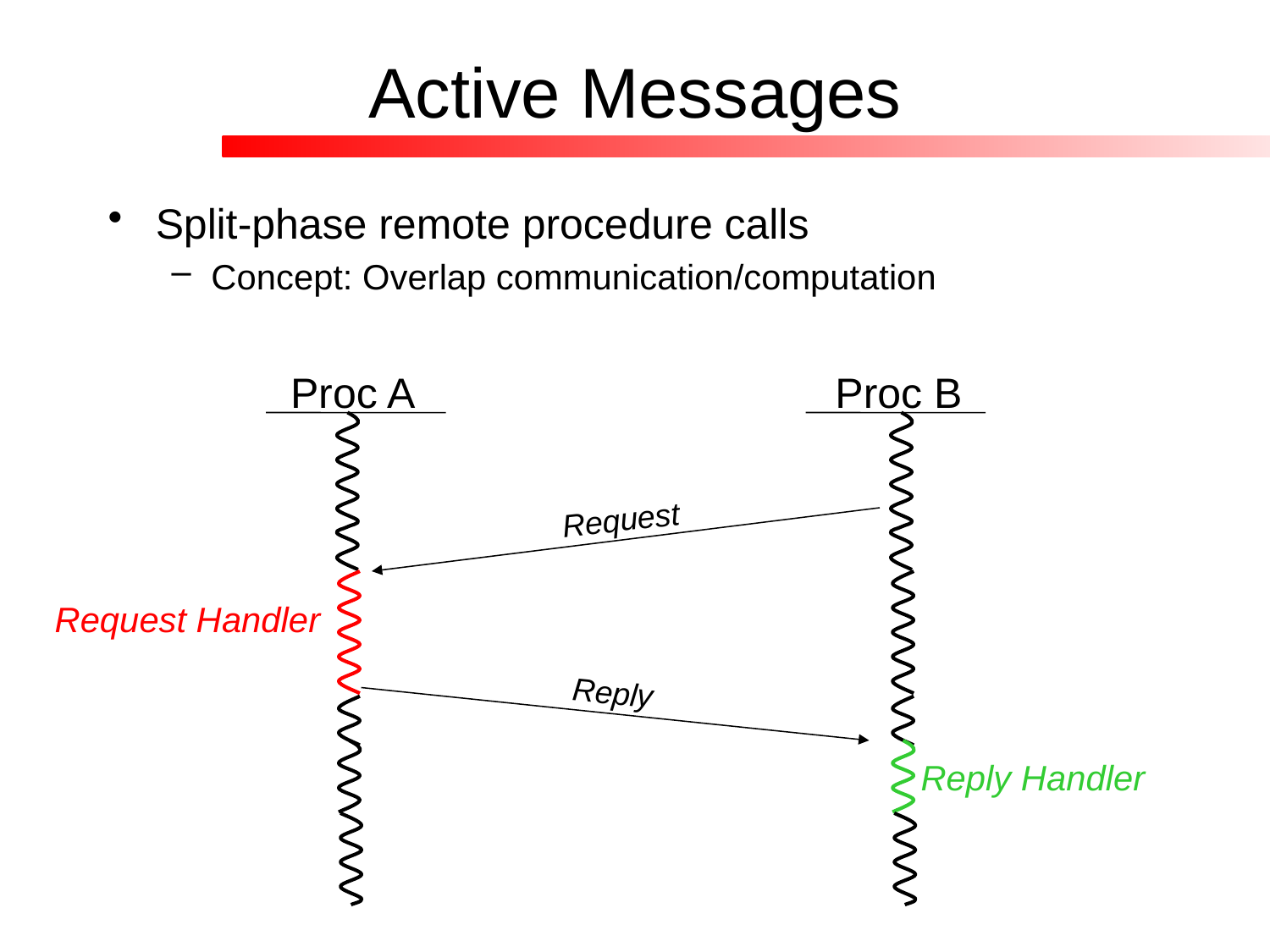

# Active Messages
Split-phase remote procedure calls
Concept: Overlap communication/computation
Proc A
Proc B

Request

Request Handler
Reply

Reply Handler